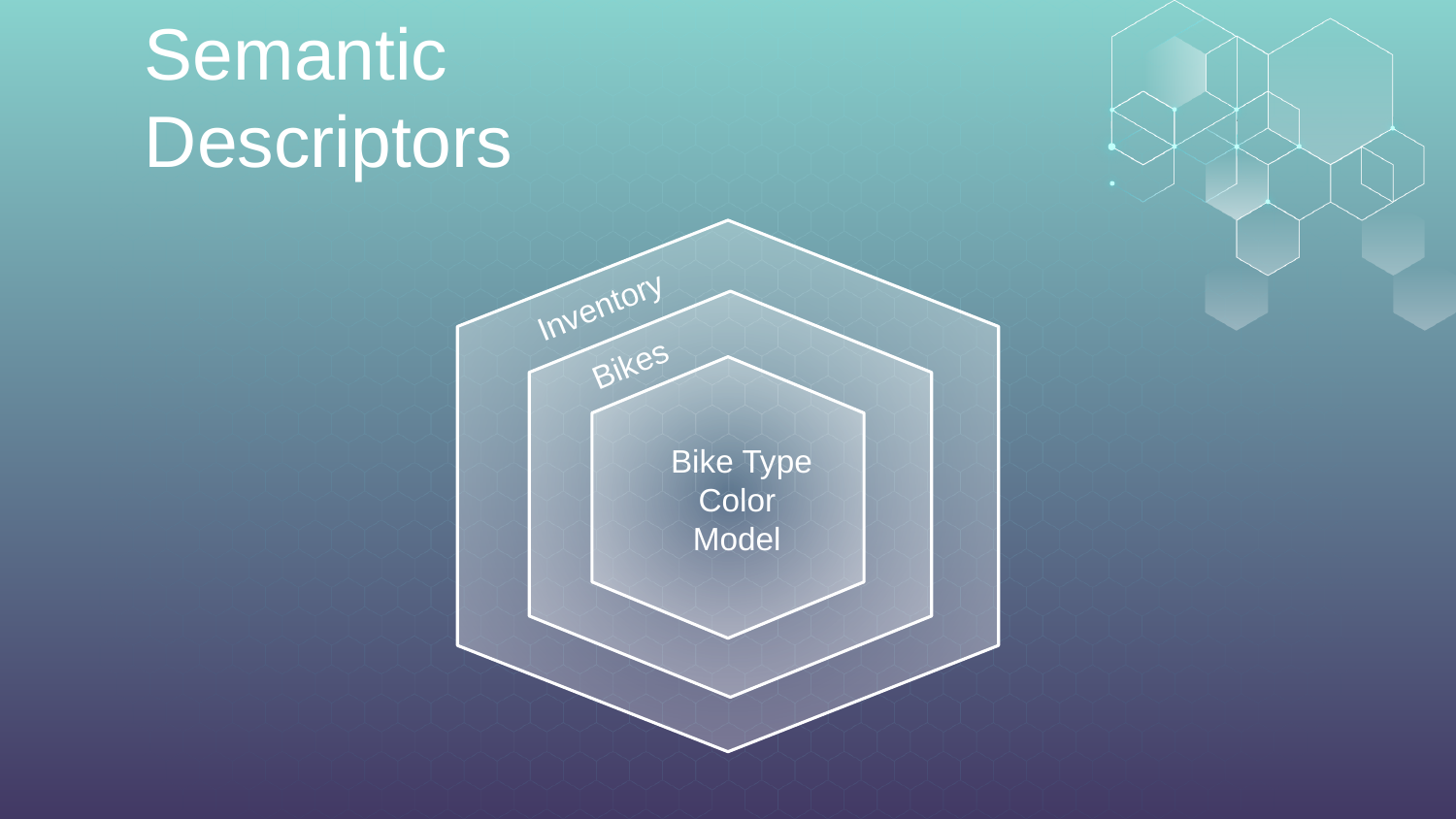

# Semantic Descriptors

Inventory

Bikes

 Bike Type
Color
Model